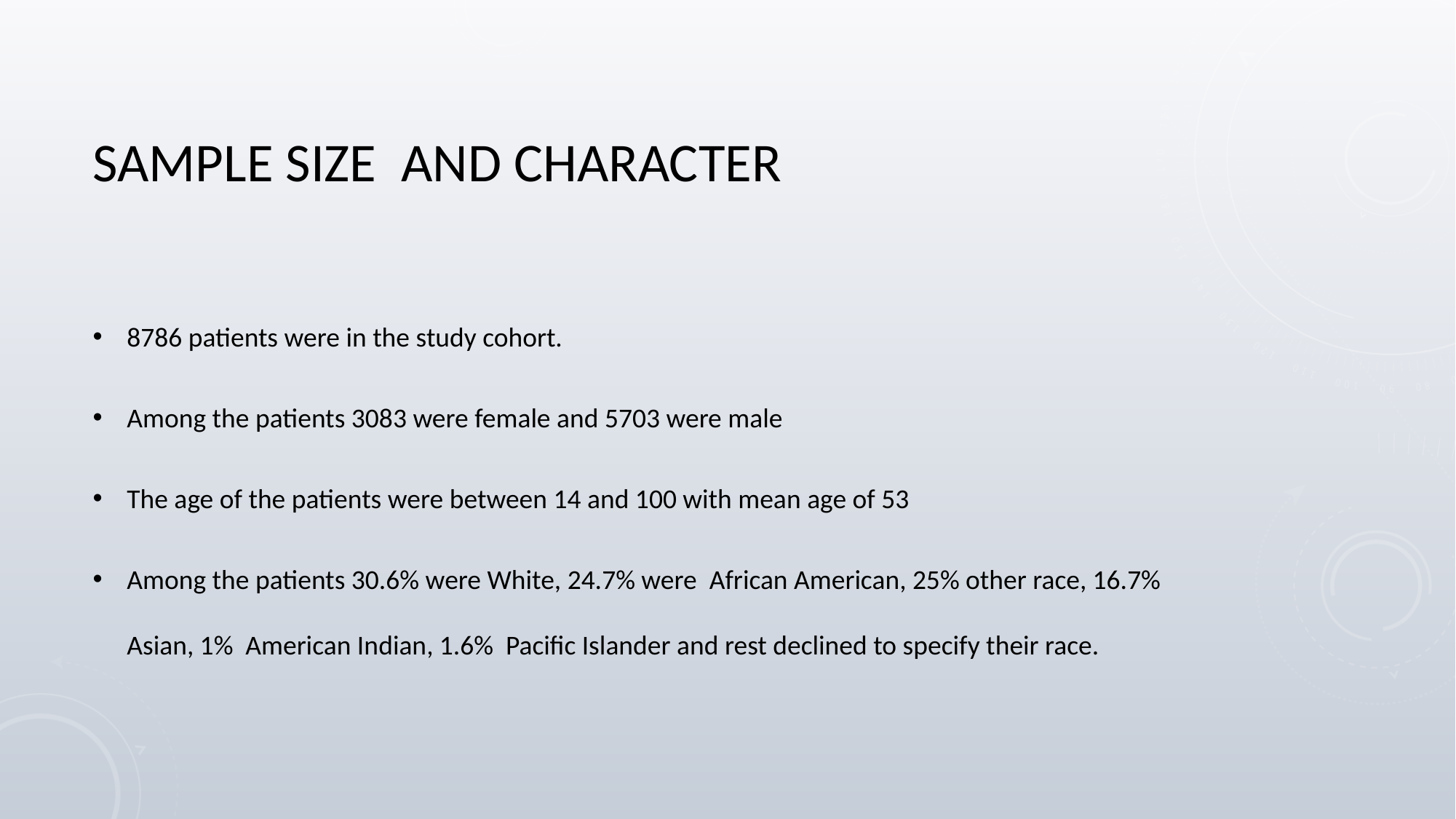

# Sample size  and character
8786 patients were in the study cohort.
Among the patients 3083 were female and 5703 were male
The age of the patients were between 14 and 100 with mean age of 53
Among the patients 30.6% were White, 24.7% were  African American, 25% other race, 16.7%               Asian, 1%  American Indian, 1.6%  Pacific Islander and rest declined to specify their race.